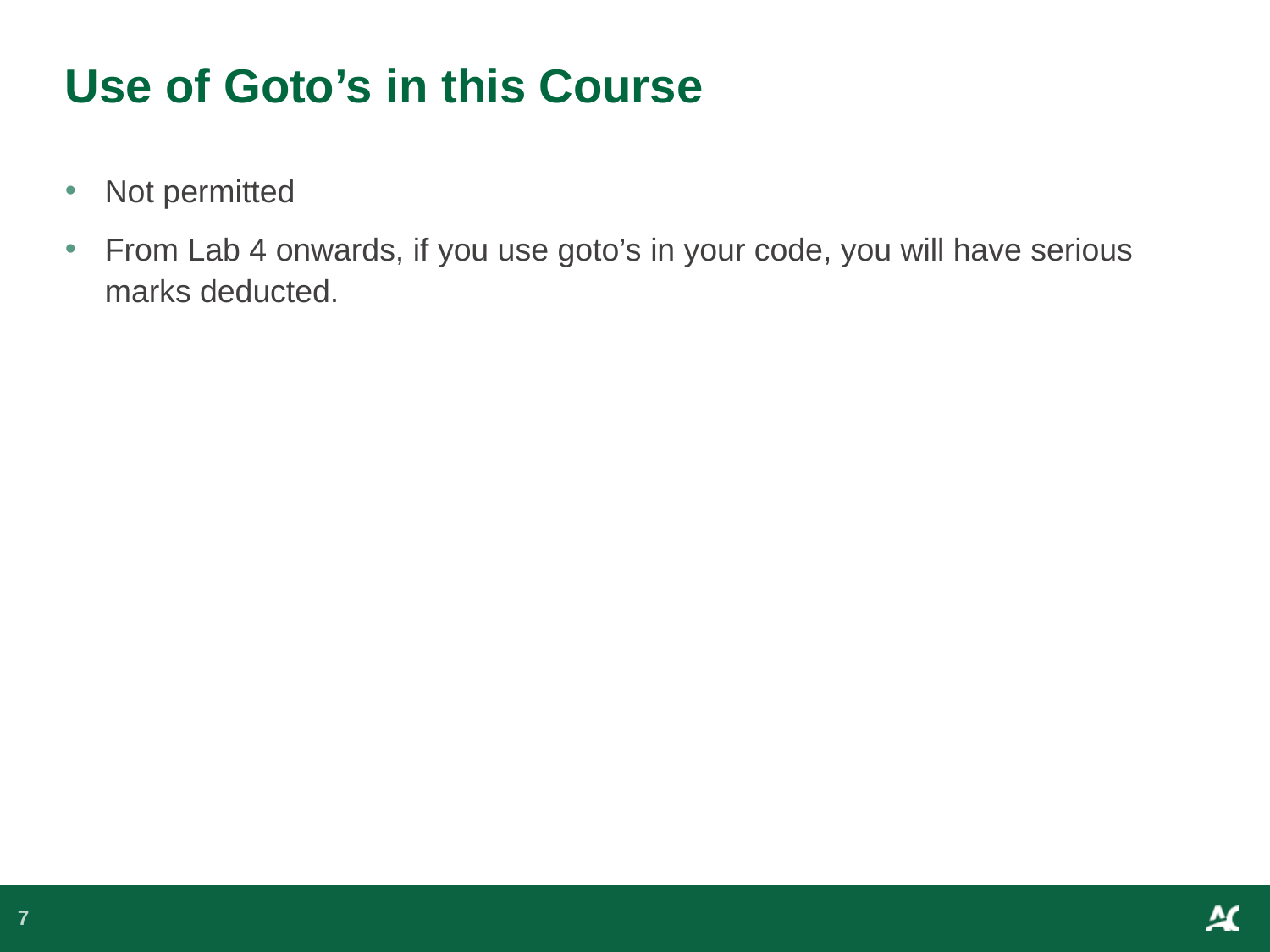

# Use of Goto’s in this Course
Not permitted
From Lab 4 onwards, if you use goto’s in your code, you will have serious marks deducted.
7